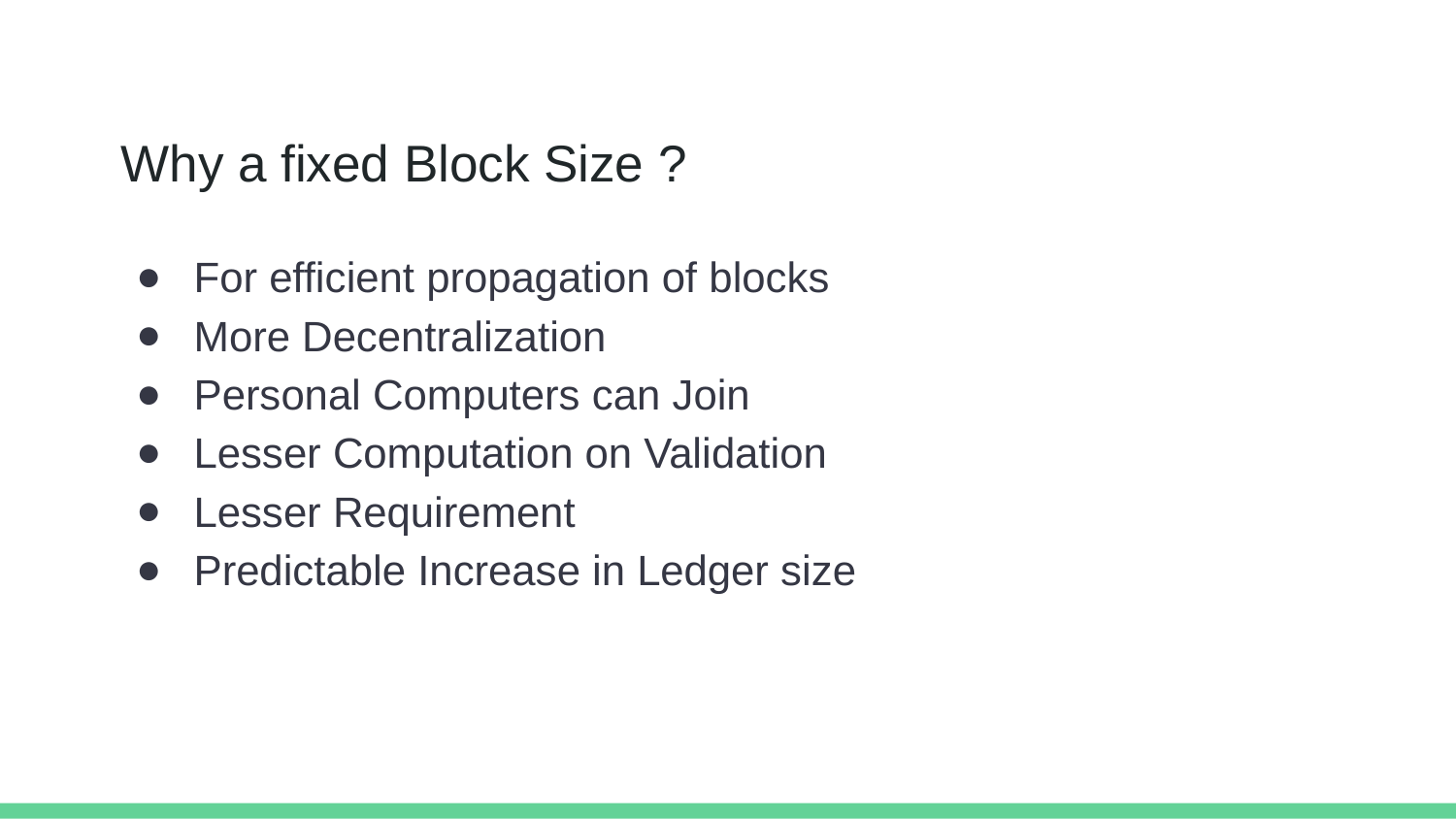

# Why a fixed Block Size ?
For efficient propagation of blocks
More Decentralization
Personal Computers can Join
Lesser Computation on Validation
Lesser Requirement
Predictable Increase in Ledger size